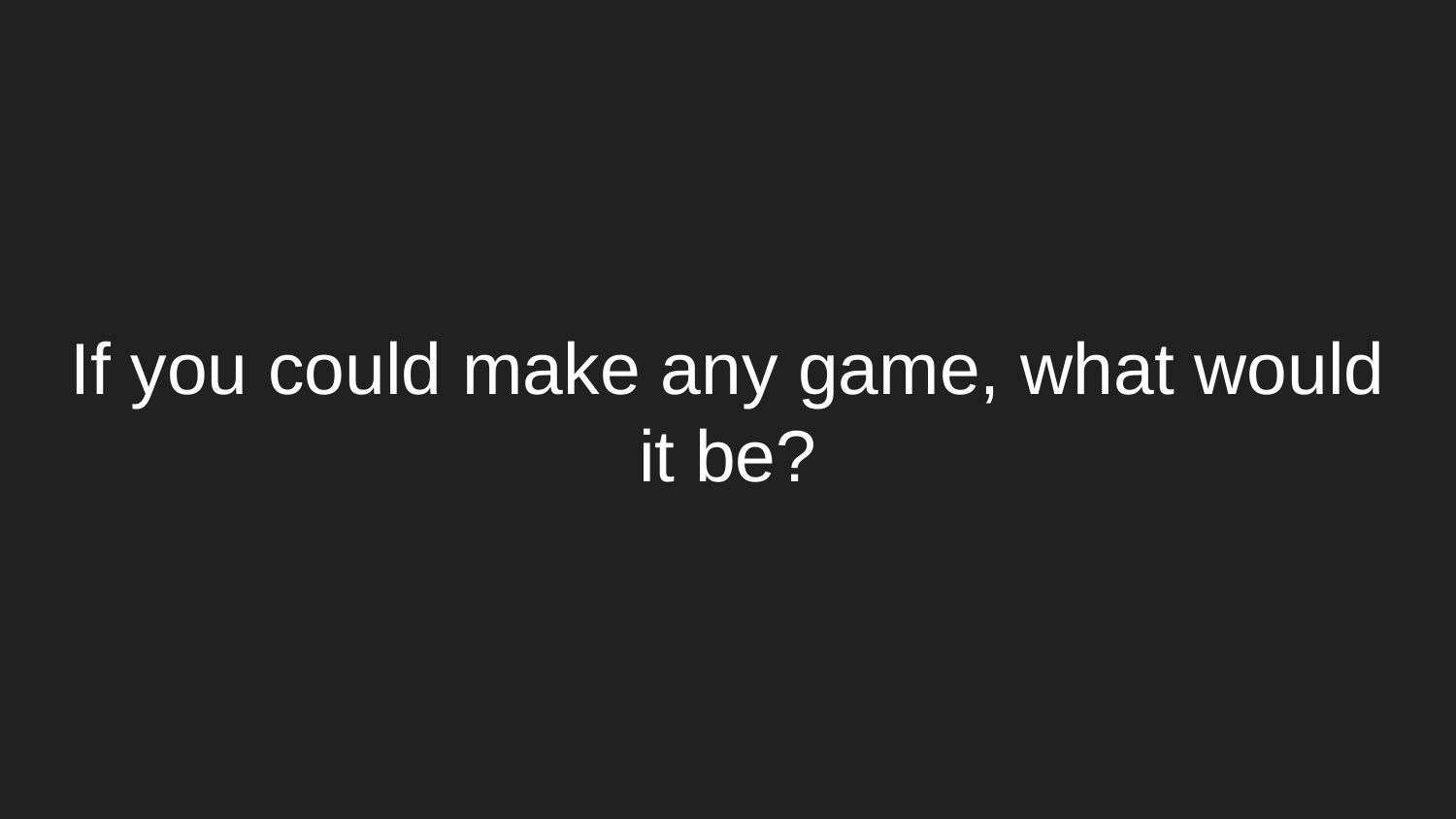

# If you could make any game, what would it be?